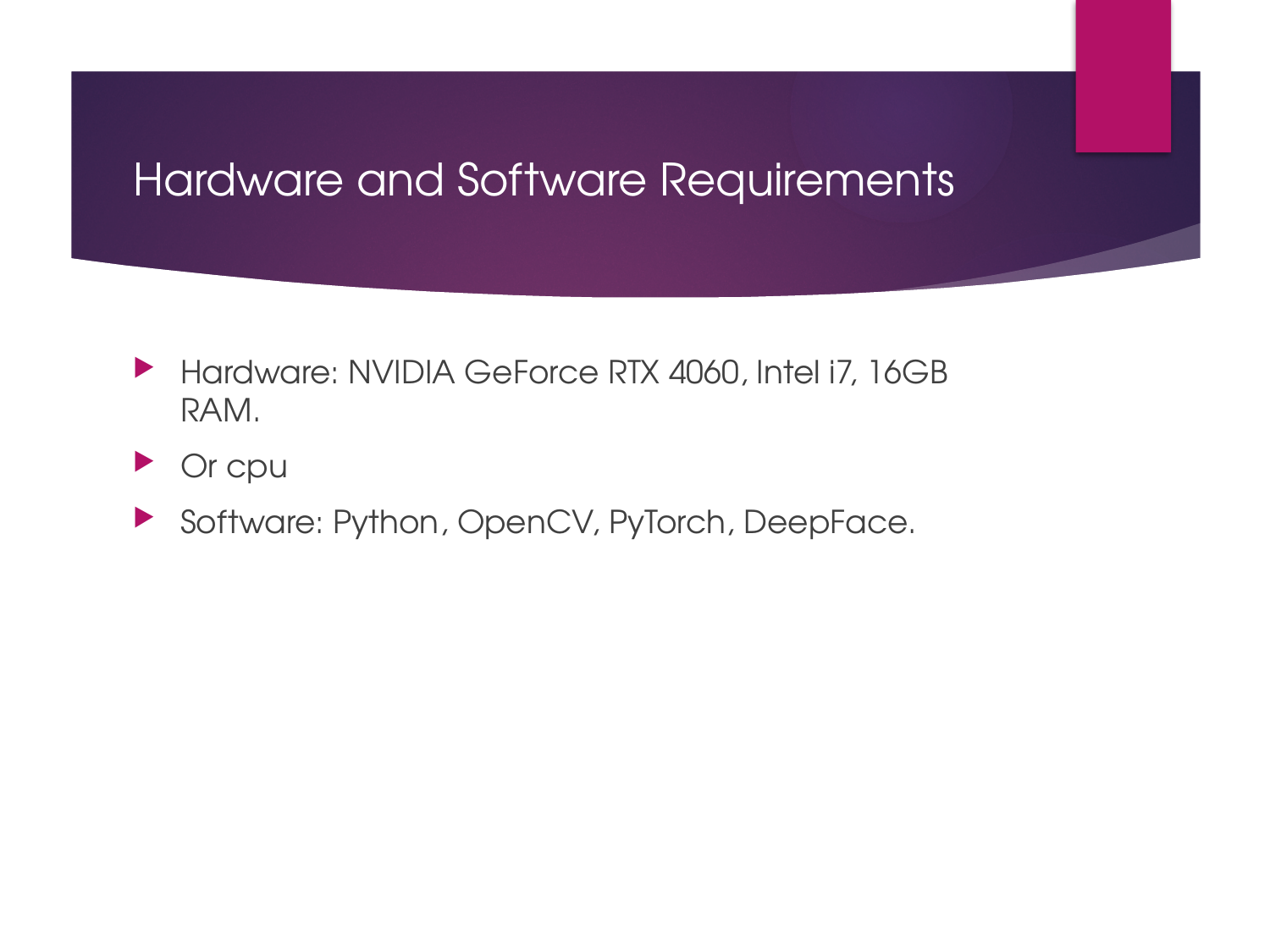

# Hardware and Software Requirements
Hardware: NVIDIA GeForce RTX 4060, Intel i7, 16GB RAM.
Or cpu
Software: Python, OpenCV, PyTorch, DeepFace.